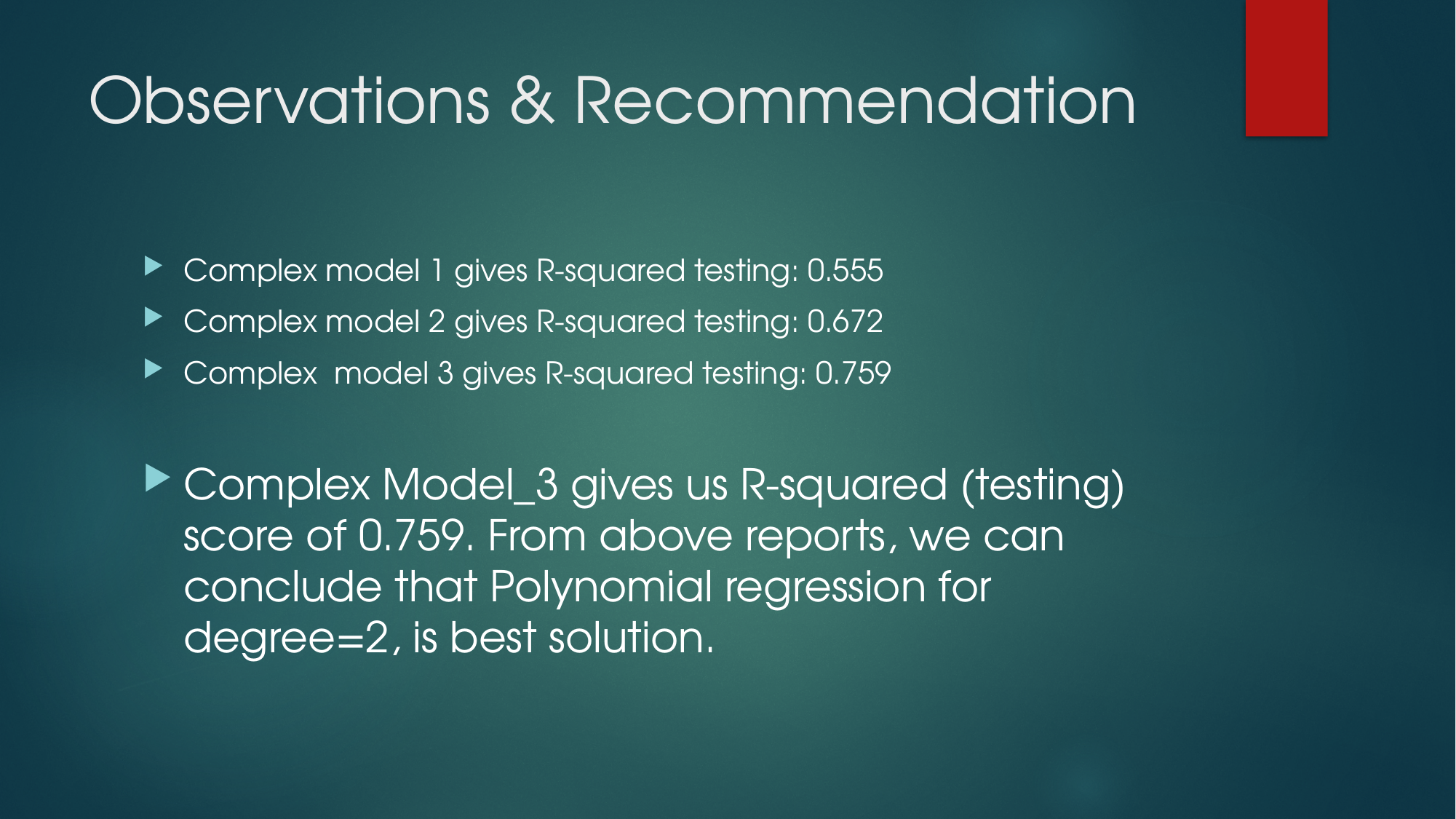

# Observations & Recommendation
Complex model 1 gives R-squared testing: 0.555
Complex model 2 gives R-squared testing: 0.672
Complex  model 3 gives R-squared testing: 0.759

Complex Model_3 gives us R-squared (testing) score of 0.759. From above reports, we can conclude that Polynomial regression for degree=2, is best solution.